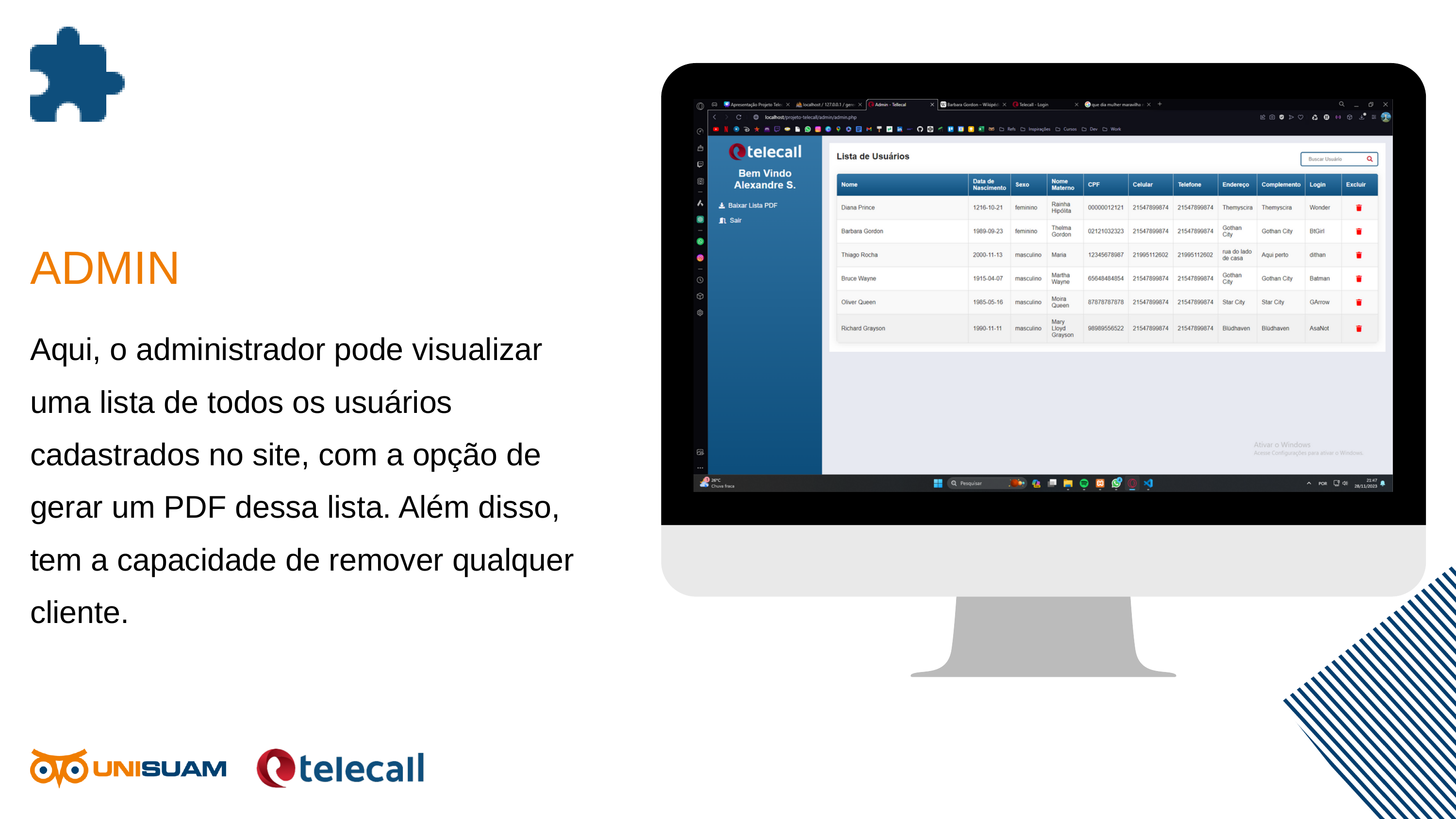

ADMIN
Aqui, o administrador pode visualizar uma lista de todos os usuários cadastrados no site, com a opção de gerar um PDF dessa lista. Além disso, tem a capacidade de remover qualquer cliente.